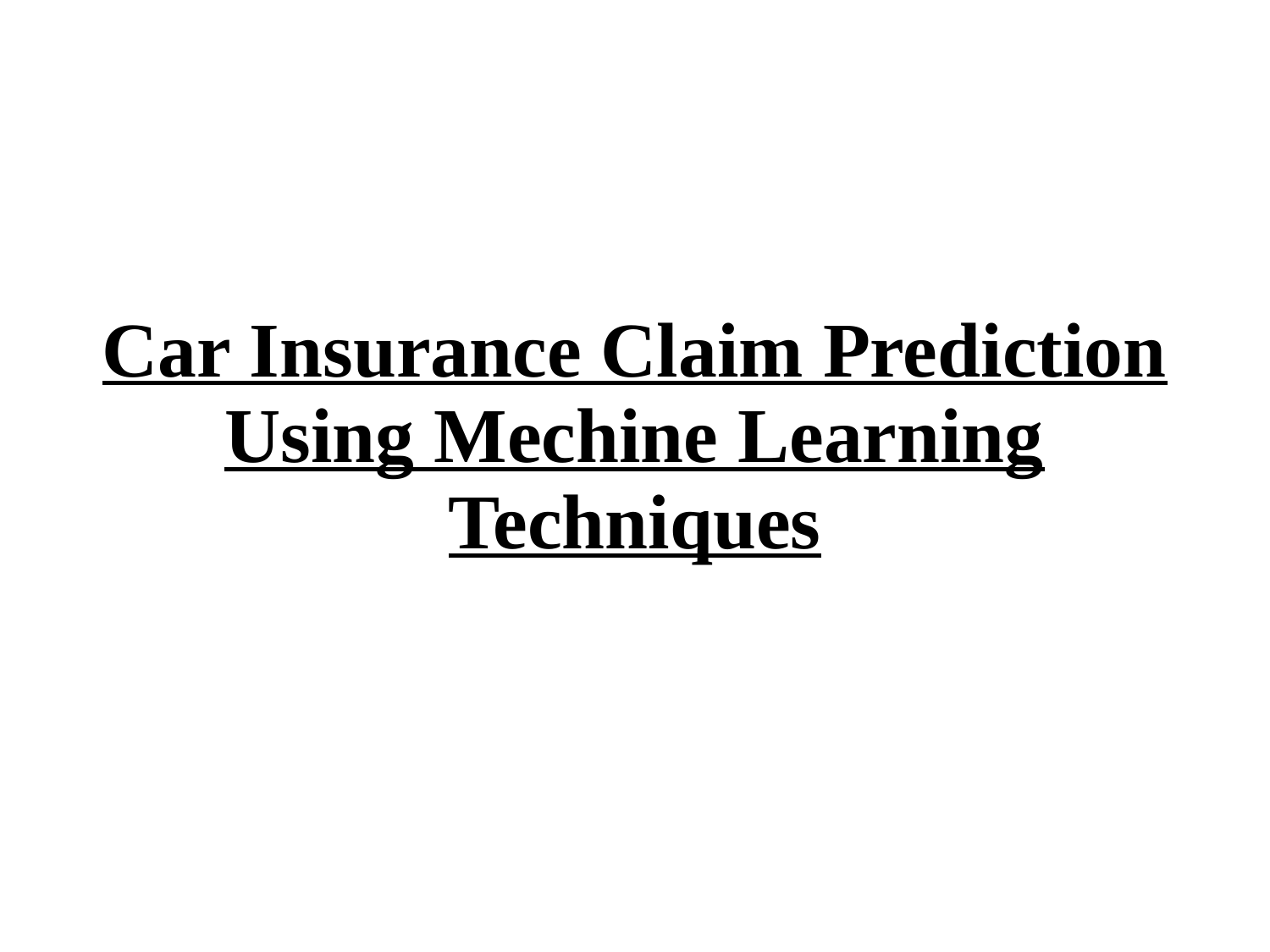

# Car Insurance Claim Prediction Using Mechine Learning Techniques